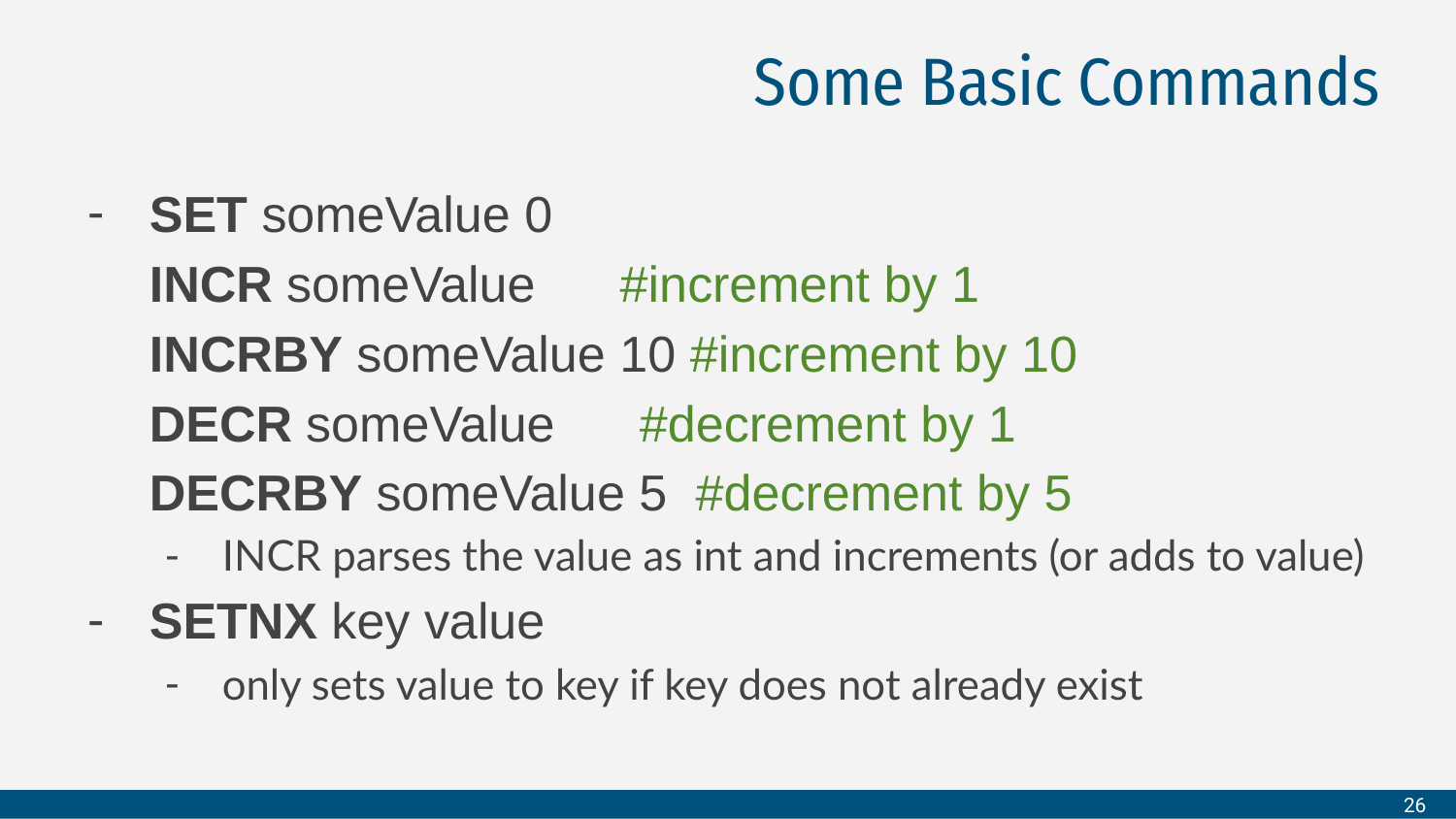

# Some Basic Commands
SET someValue 0
INCR someValue      #increment by 1
INCRBY someValue 10 #increment by 10
DECR someValue      #decrement by 1
DECRBY someValue 5  #decrement by 5
INCR parses the value as int and increments (or adds to value)
SETNX key value
only sets value to key if key does not already exist
26